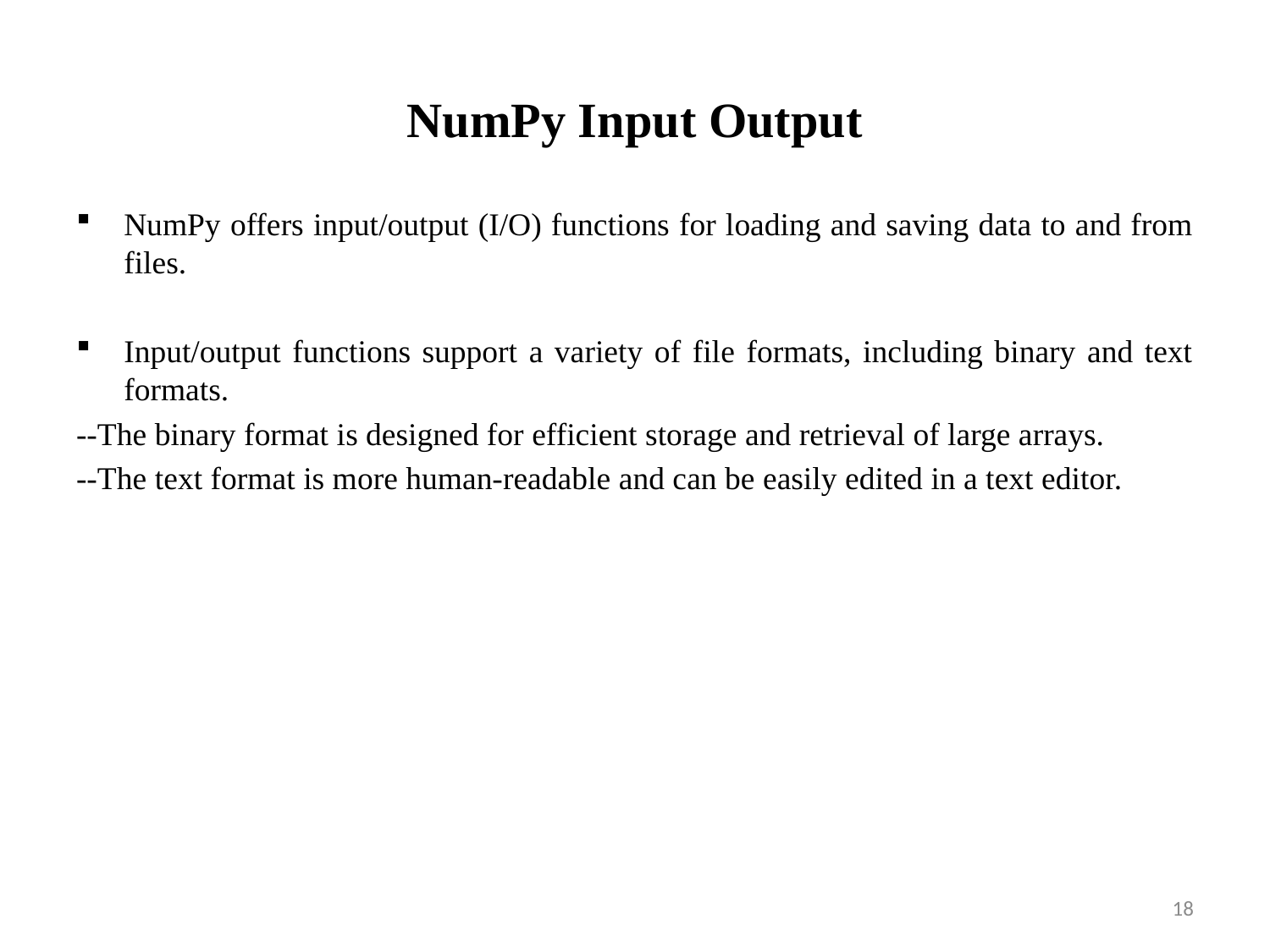

# NumPy Input Output

NumPy offers input/output (I/O) functions for loading and saving data to and from files.

Input/output functions support a variety of file formats, including binary and text formats.
--The binary format is designed for efficient storage and retrieval of large arrays.
--The text format is more human-readable and can be easily edited in a text editor.

18